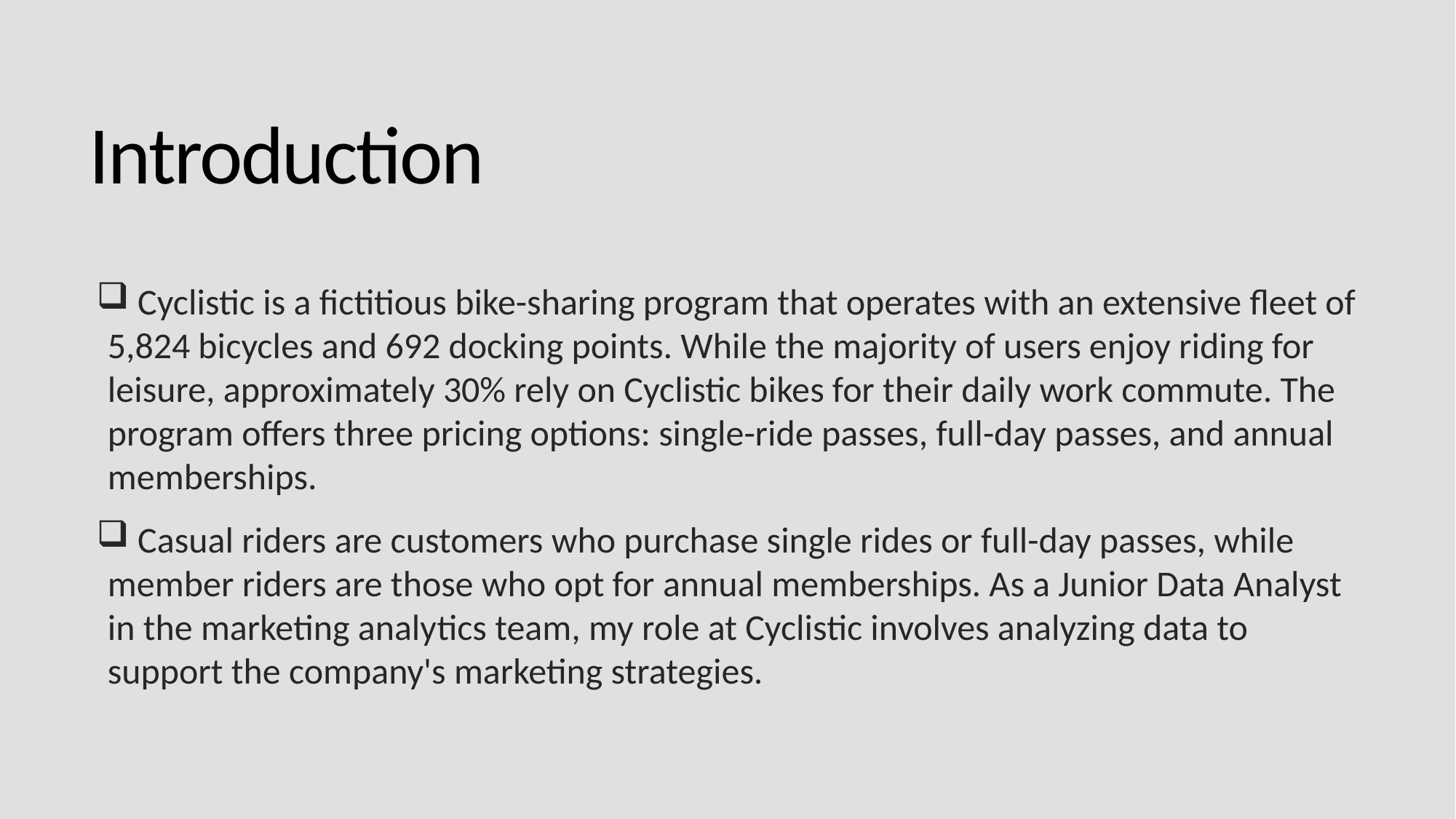

# Introduction
 Cyclistic is a fictitious bike-sharing program that operates with an extensive fleet of 5,824 bicycles and 692 docking points. While the majority of users enjoy riding for leisure, approximately 30% rely on Cyclistic bikes for their daily work commute. The program offers three pricing options: single-ride passes, full-day passes, and annual memberships.
 Casual riders are customers who purchase single rides or full-day passes, while member riders are those who opt for annual memberships. As a Junior Data Analyst in the marketing analytics team, my role at Cyclistic involves analyzing data to support the company's marketing strategies.